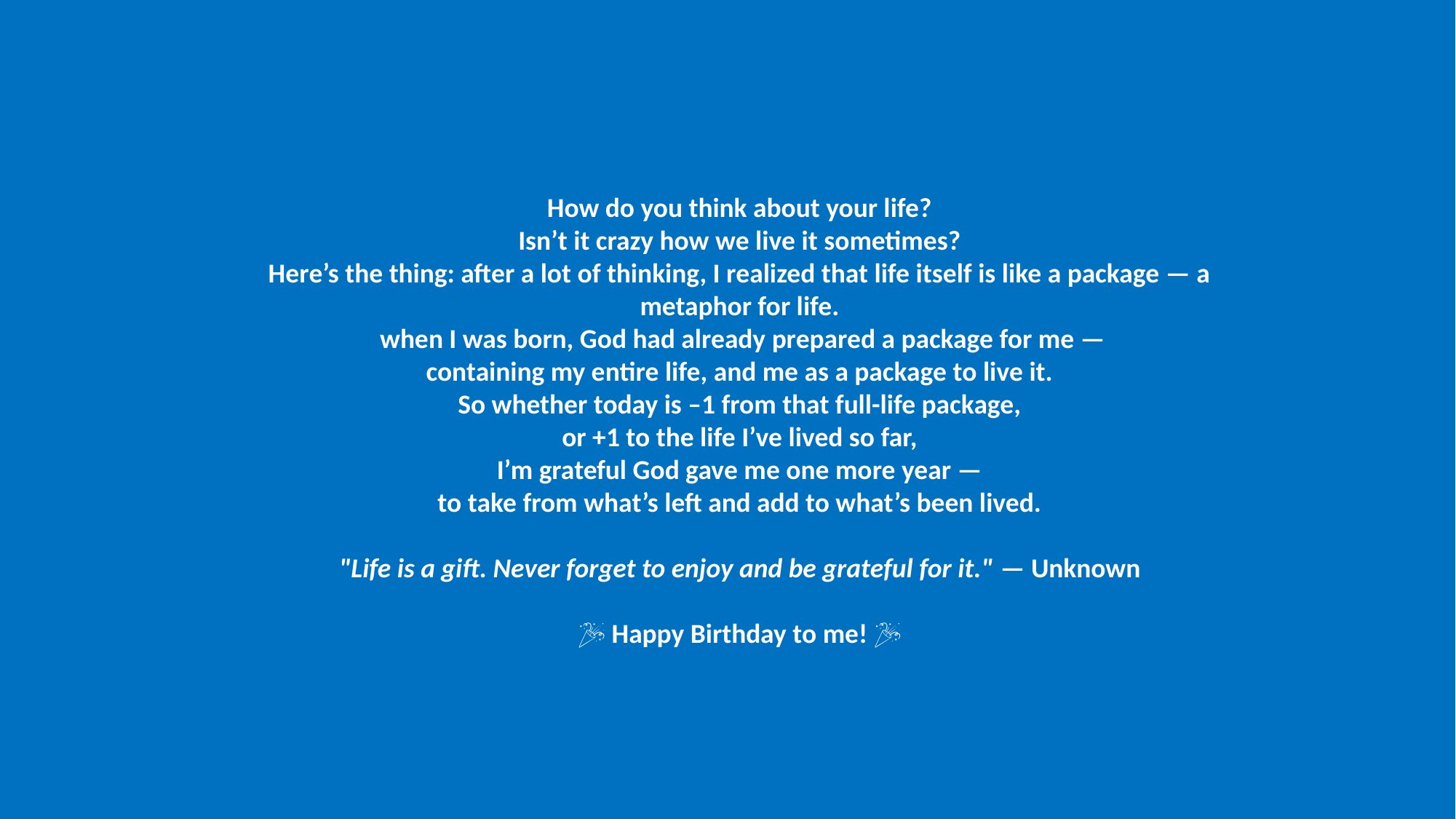

How do you think about your life?
Isn’t it crazy how we live it sometimes?
Here’s the thing: after a lot of thinking, I realized that life itself is like a package — a metaphor for life.
 when I was born, God had already prepared a package for me —
containing my entire life, and me as a package to live it.
So whether today is –1 from that full-life package,
or +1 to the life I’ve lived so far,
I’m grateful God gave me one more year —
to take from what’s left and add to what’s been lived.

"Life is a gift. Never forget to enjoy and be grateful for it." — Unknown

🎉 Happy Birthday to me! 🎉